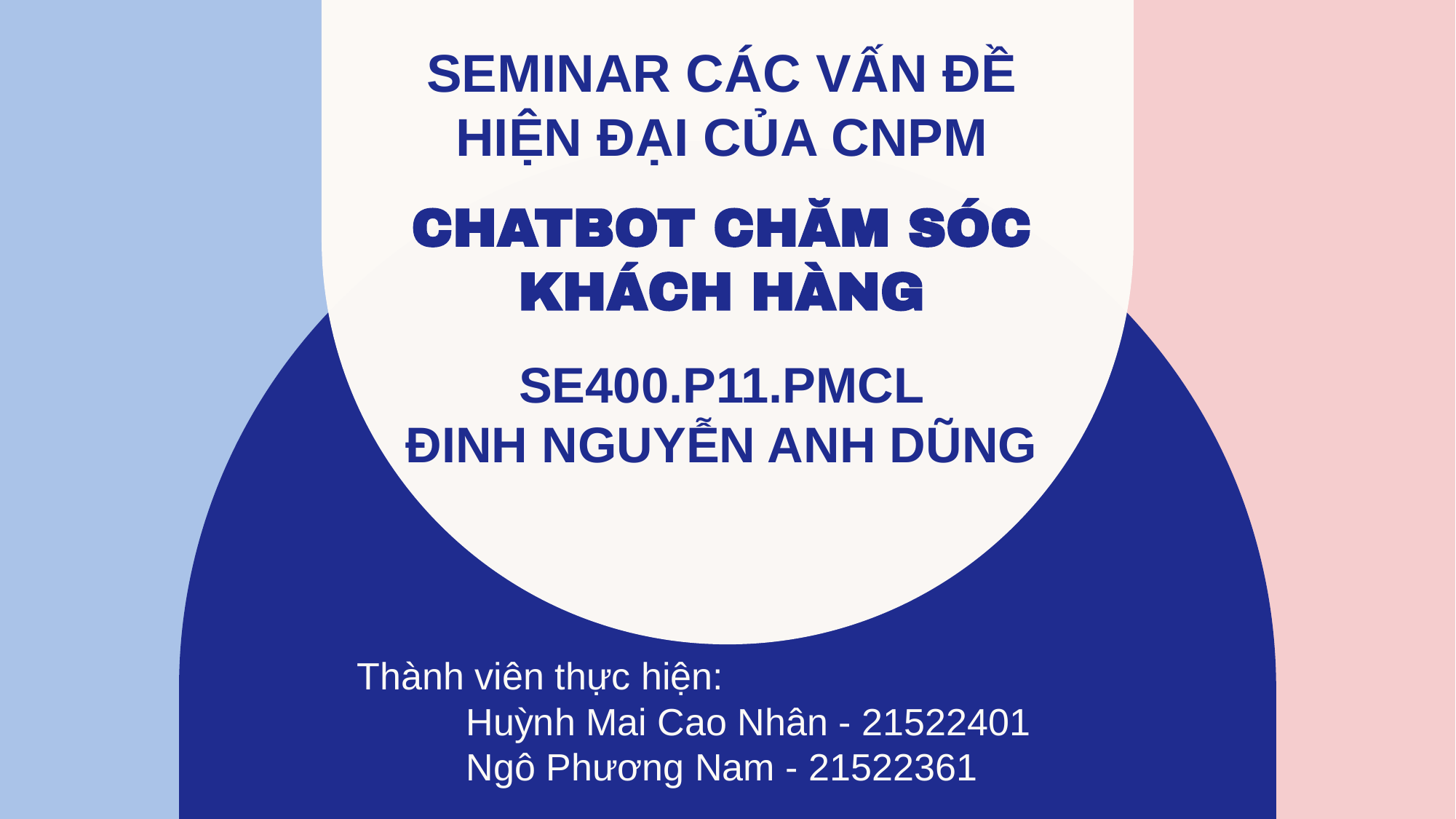

Seminar các vấn đề hiện đại của CNPM
# CHATBOT CHĂM SÓC KHÁCH HÀNG
Se400.p11.pmcl
Đinh nguyễn anh dũng
Thành viên thực hiện:
	Huỳnh Mai Cao Nhân - 21522401
	Ngô Phương Nam - 21522361